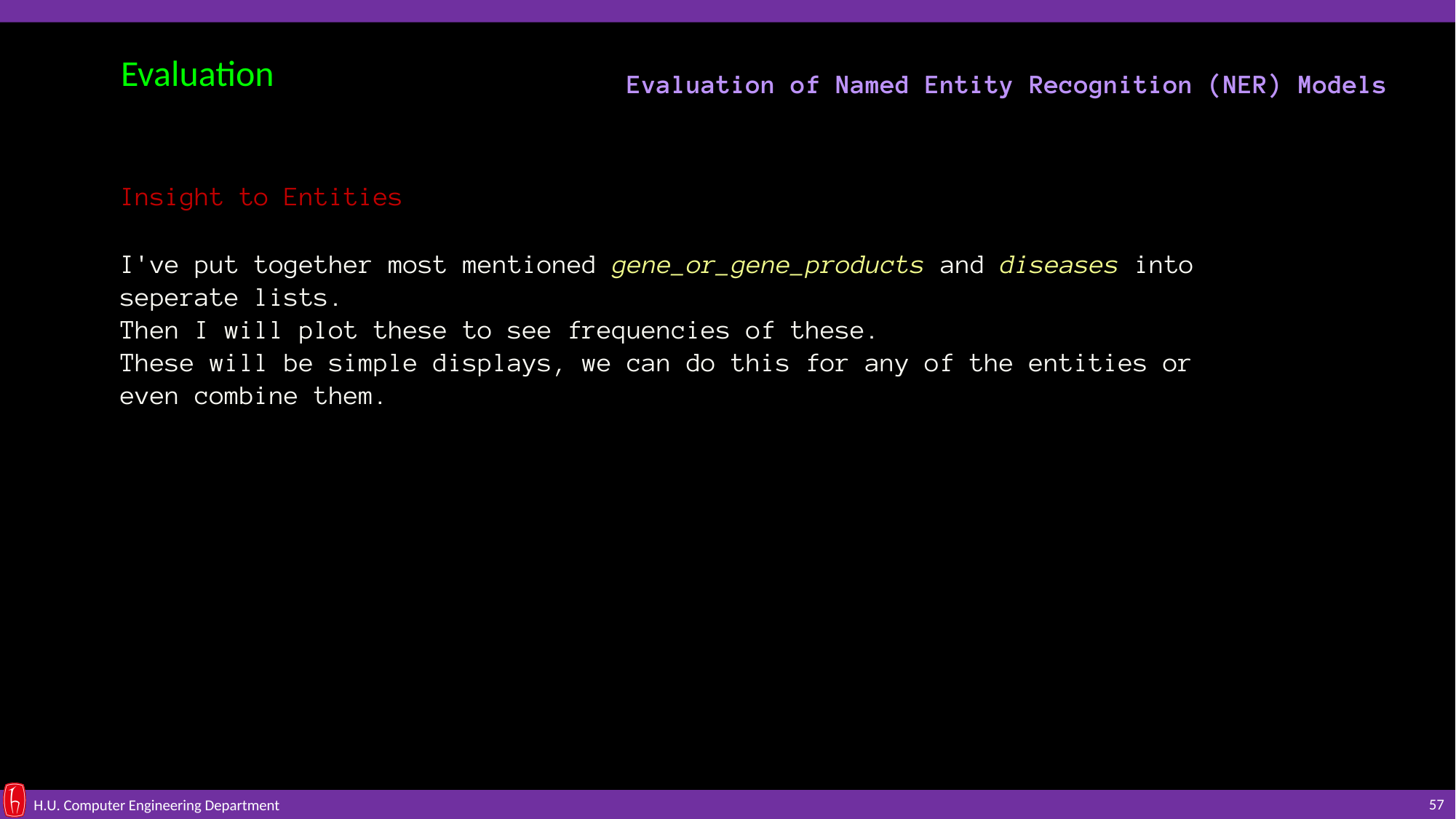

Evaluation
Evaluation of Named Entity Recognition (NER) Models

Insight to Entities
I've put together most mentioned gene_or_gene_products and diseases into
seperate lists.
Then I will plot these to see frequencies of these.
These will be simple displays, we can do this for any of the entities or
even combine them.